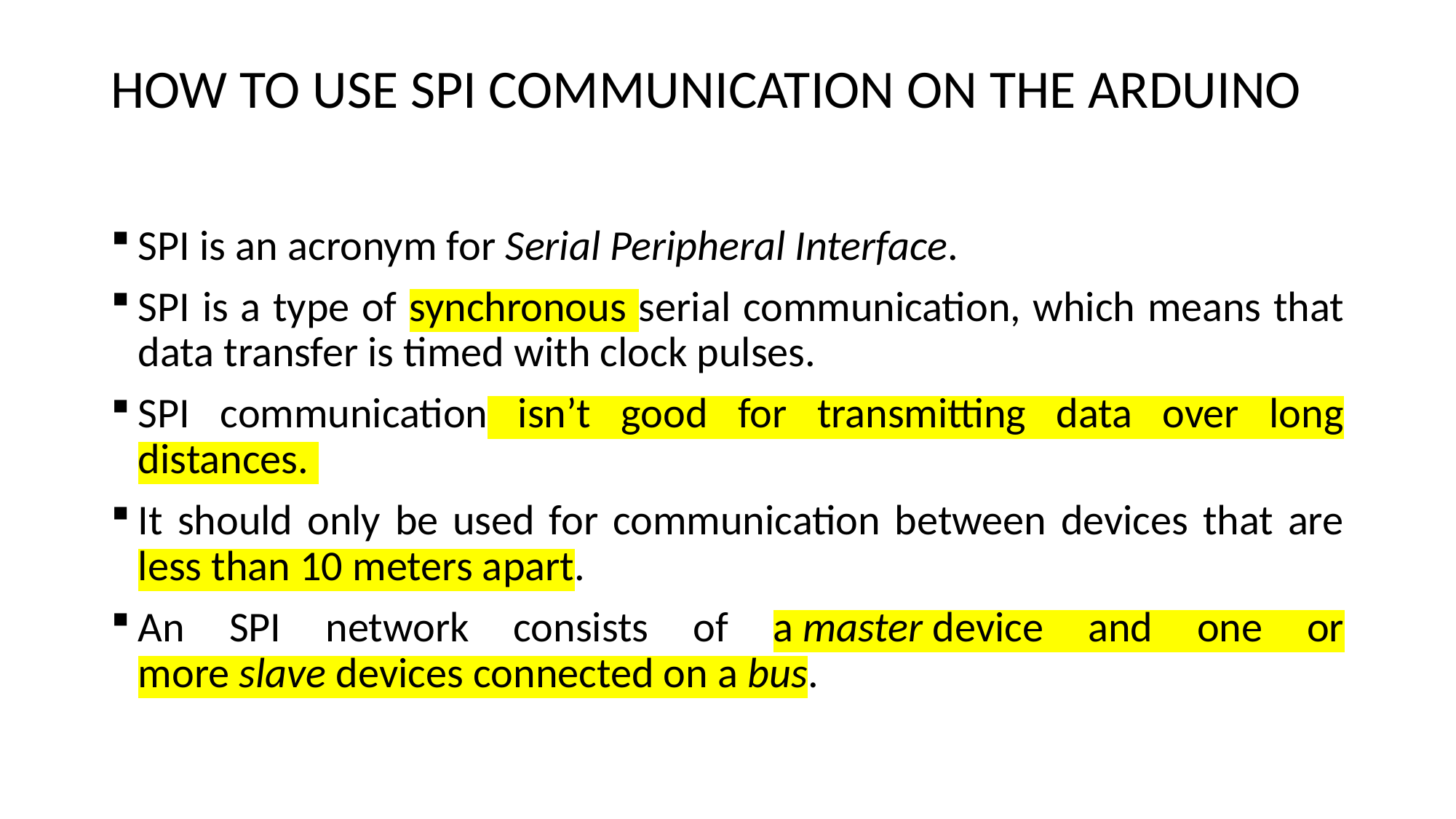

# HOW TO USE SPI COMMUNICATION ON THE ARDUINO
SPI is an acronym for Serial Peripheral Interface.
SPI is a type of synchronous serial communication, which means that data transfer is timed with clock pulses.
SPI communication isn’t good for transmitting data over long distances.
It should only be used for communication between devices that are less than 10 meters apart.
An SPI network consists of a master device and one or more slave devices connected on a bus.